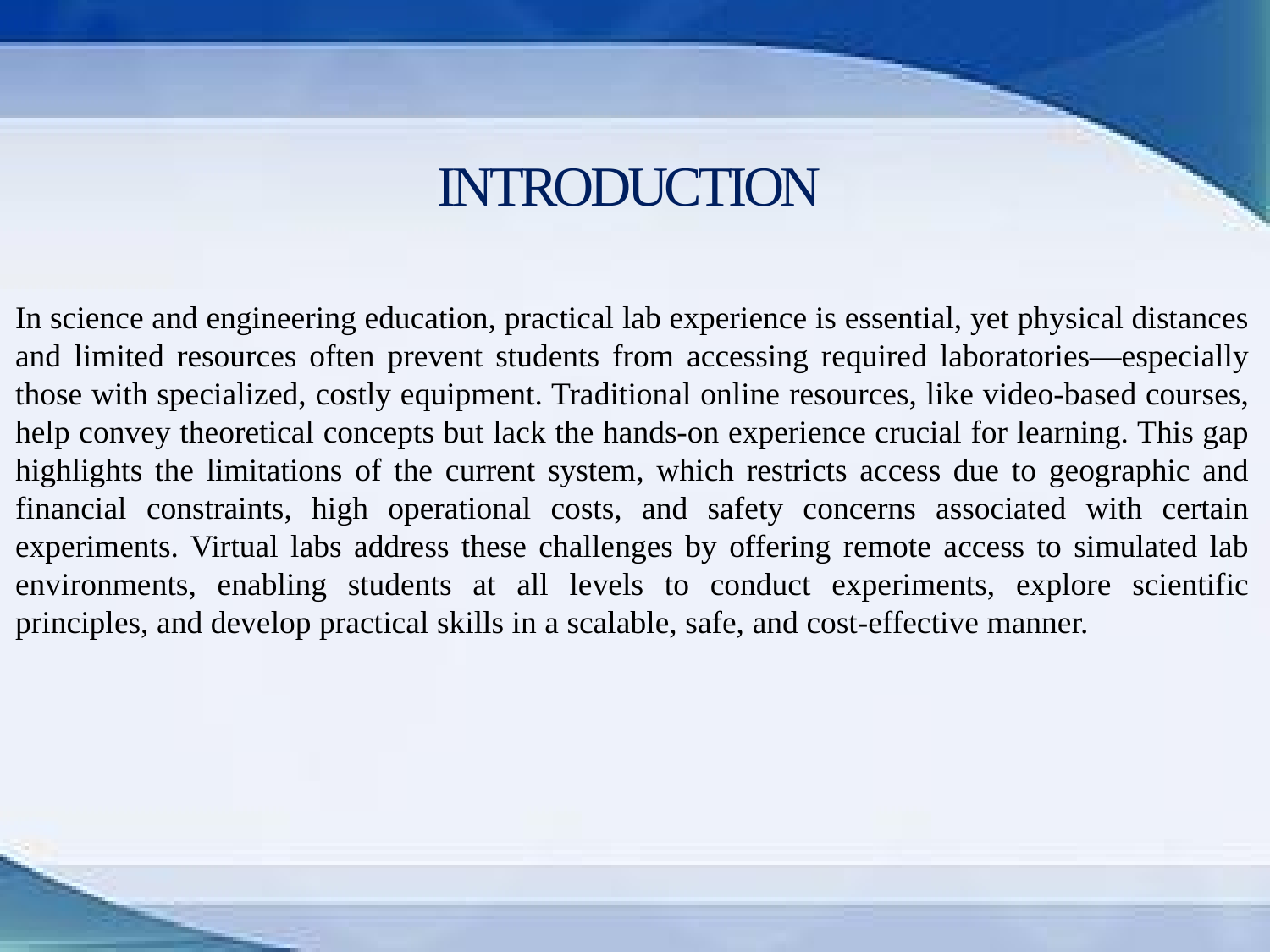

# INTRODUCTION
In science and engineering education, practical lab experience is essential, yet physical distances and limited resources often prevent students from accessing required laboratories—especially those with specialized, costly equipment. Traditional online resources, like video-based courses, help convey theoretical concepts but lack the hands-on experience crucial for learning. This gap highlights the limitations of the current system, which restricts access due to geographic and financial constraints, high operational costs, and safety concerns associated with certain experiments. Virtual labs address these challenges by offering remote access to simulated lab environments, enabling students at all levels to conduct experiments, explore scientific principles, and develop practical skills in a scalable, safe, and cost-effective manner.